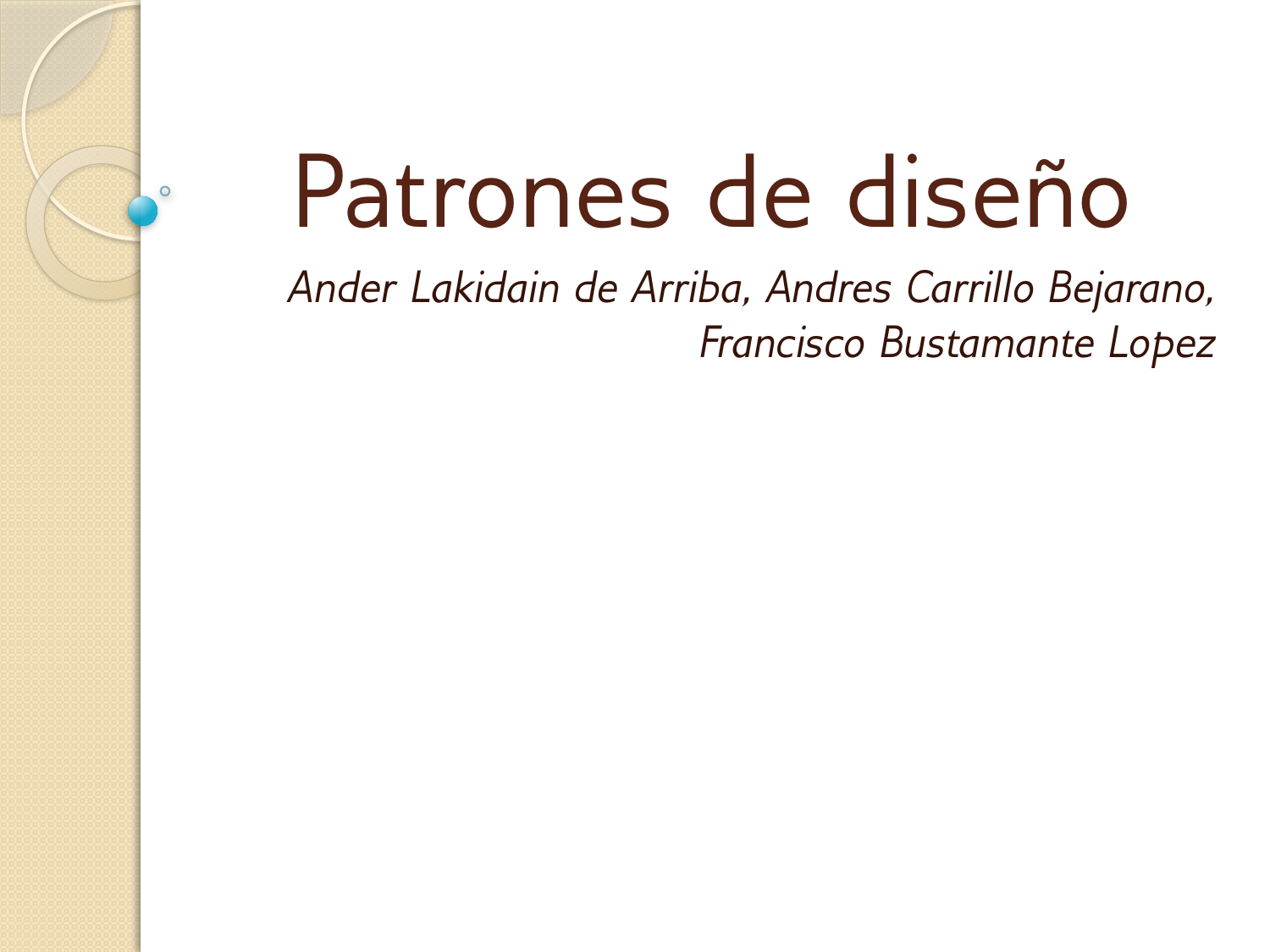

# Patrones de diseño
Ander Lakidain de Arriba, Andres Carrillo Bejarano, Francisco Bustamante Lopez